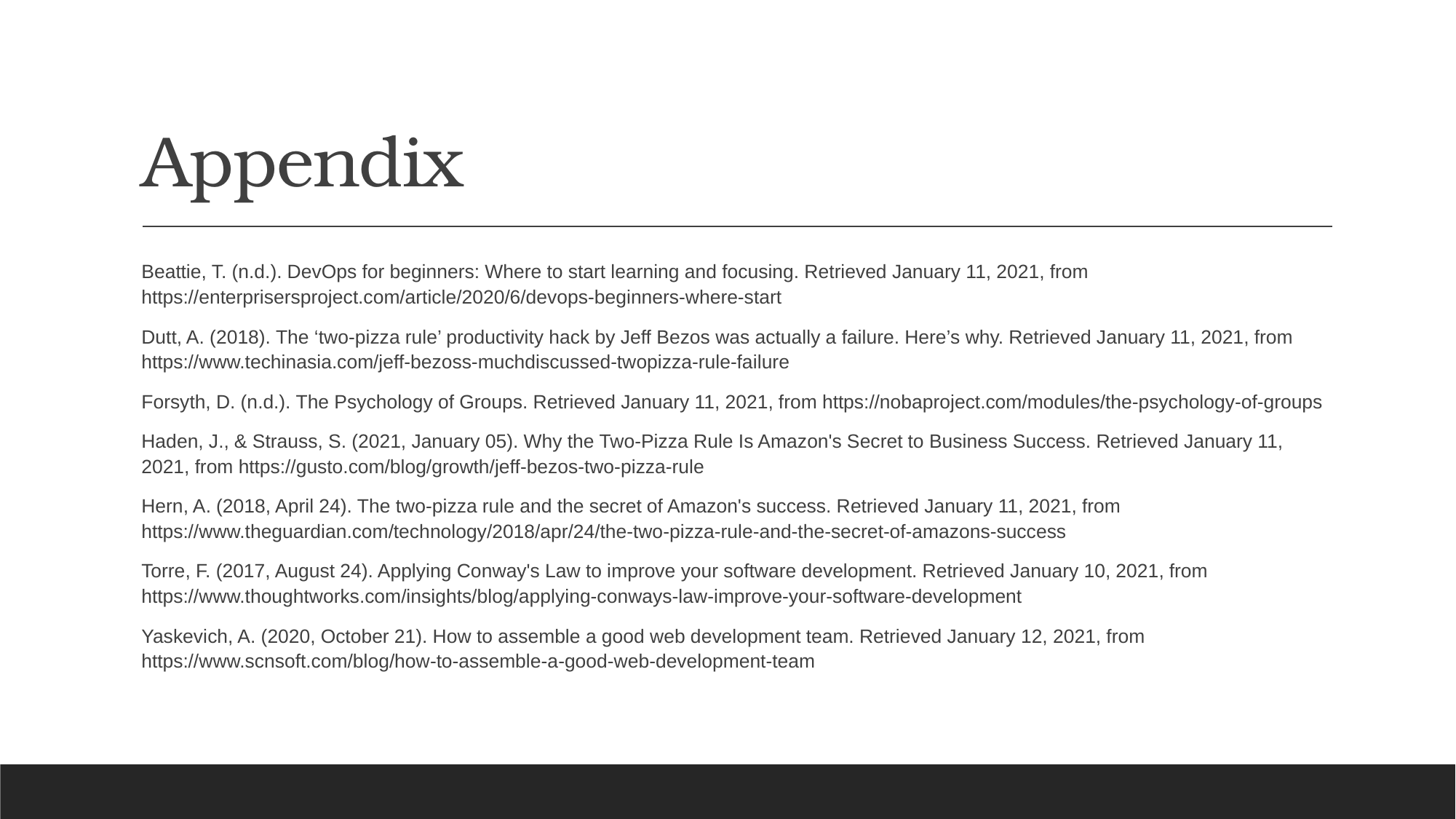

# Appendix
Beattie, T. (n.d.). DevOps for beginners: Where to start learning and focusing. Retrieved January 11, 2021, from https://enterprisersproject.com/article/2020/6/devops-beginners-where-start
Dutt, A. (2018). The ‘two-pizza rule’ productivity hack by Jeff Bezos was actually a failure. Here’s why. Retrieved January 11, 2021, from https://www.techinasia.com/jeff-bezoss-muchdiscussed-twopizza-rule-failure
Forsyth, D. (n.d.). The Psychology of Groups. Retrieved January 11, 2021, from https://nobaproject.com/modules/the-psychology-of-groups
Haden, J., & Strauss, S. (2021, January 05). Why the Two-Pizza Rule Is Amazon's Secret to Business Success. Retrieved January 11, 2021, from https://gusto.com/blog/growth/jeff-bezos-two-pizza-rule
Hern, A. (2018, April 24). The two-pizza rule and the secret of Amazon's success. Retrieved January 11, 2021, from https://www.theguardian.com/technology/2018/apr/24/the-two-pizza-rule-and-the-secret-of-amazons-success
Torre, F. (2017, August 24). Applying Conway's Law to improve your software development. Retrieved January 10, 2021, from https://www.thoughtworks.com/insights/blog/applying-conways-law-improve-your-software-development
Yaskevich, A. (2020, October 21). How to assemble a good web development team. Retrieved January 12, 2021, from https://www.scnsoft.com/blog/how-to-assemble-a-good-web-development-team